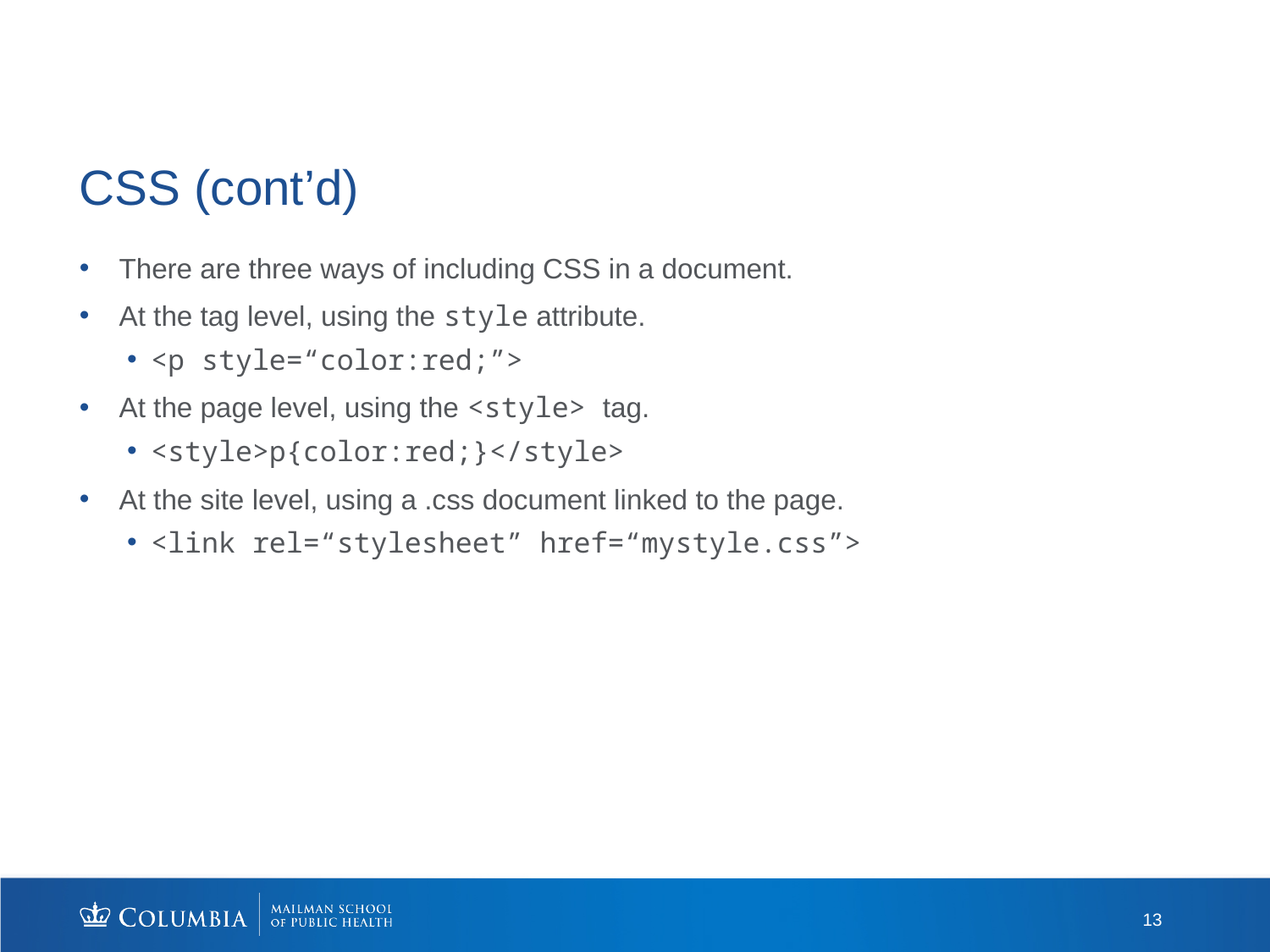

# CSS (cont’d)
There are three ways of including CSS in a document.
At the tag level, using the style attribute.
<p style=“color:red;”>
At the page level, using the <style> tag.
<style>p{color:red;}</style>
At the site level, using a .css document linked to the page.
<link rel=“stylesheet” href=“mystyle.css”>
13